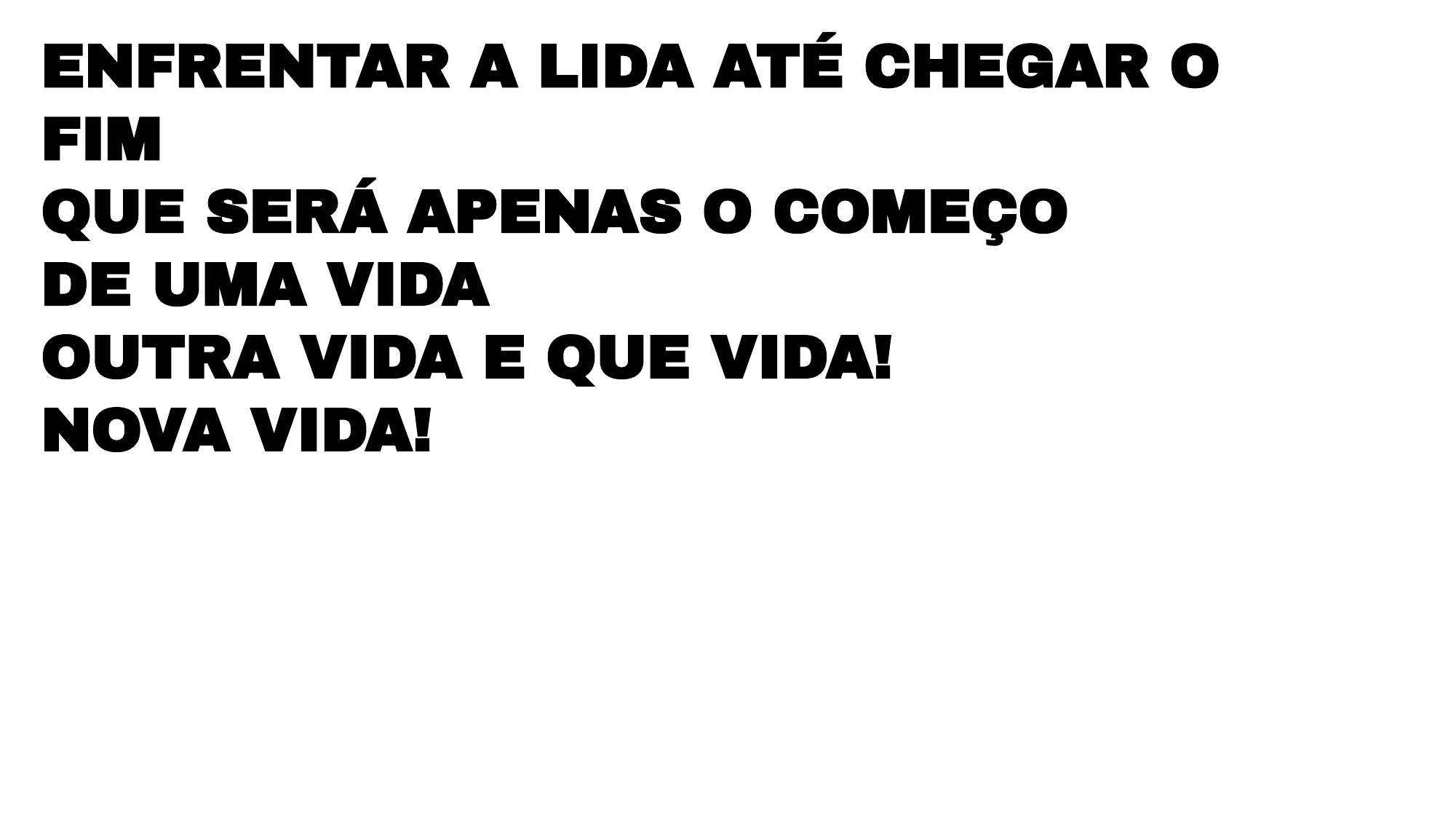

ENFRENTAR A LIDA ATÉ CHEGAR O FIM
QUE SERÁ APENAS O COMEÇO
DE UMA VIDA
OUTRA VIDA E QUE VIDA!
NOVA VIDA!